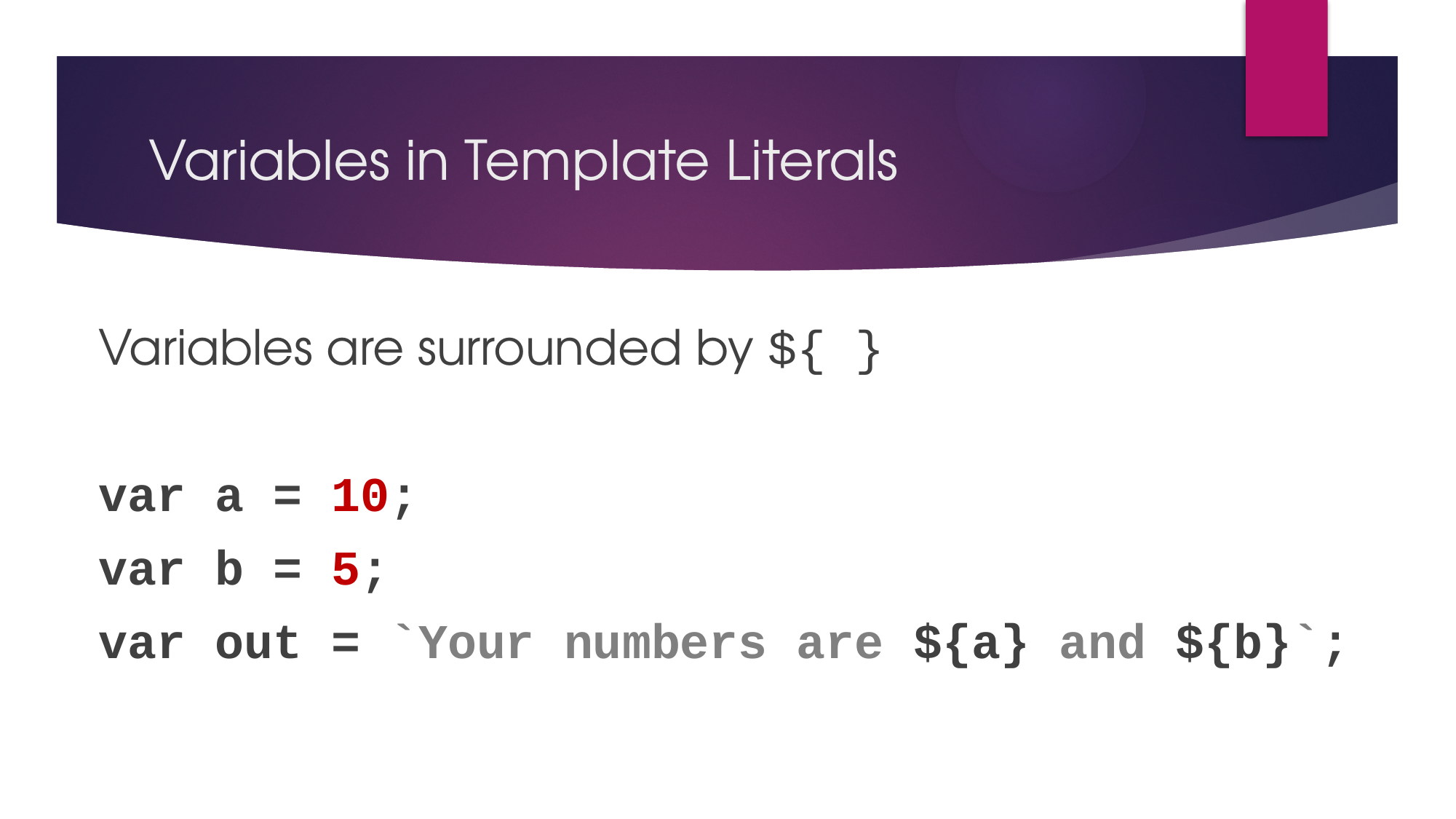

# Variables in Template Literals
Variables are surrounded by ${ }

var a = 10;
var b = 5;
var out = `Your numbers are ${a} and ${b}`;